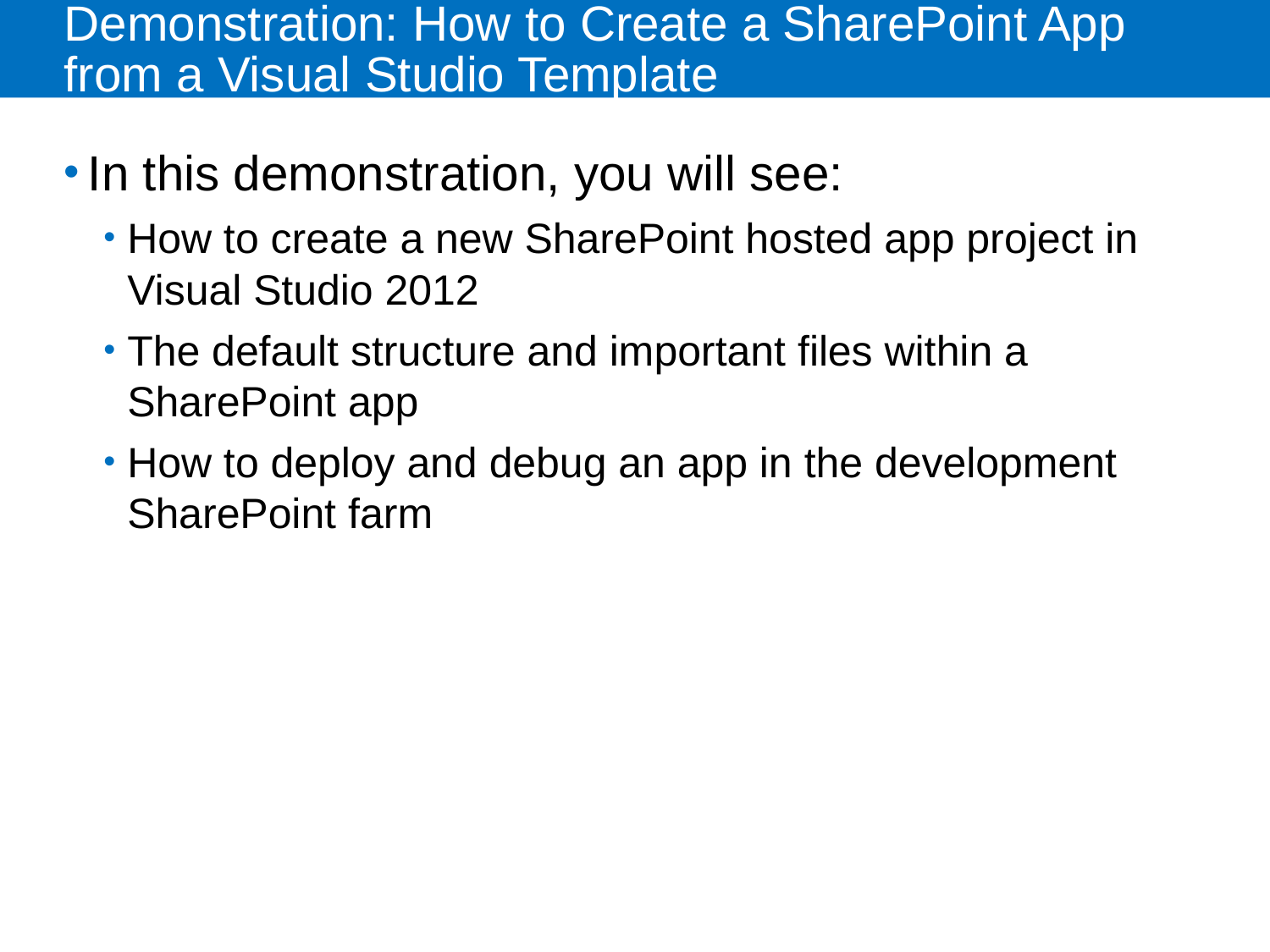

# Demonstration: How to Create a SharePoint App from a Visual Studio Template
In this demonstration, you will see:
How to create a new SharePoint hosted app project in Visual Studio 2012
The default structure and important files within a SharePoint app
How to deploy and debug an app in the development SharePoint farm